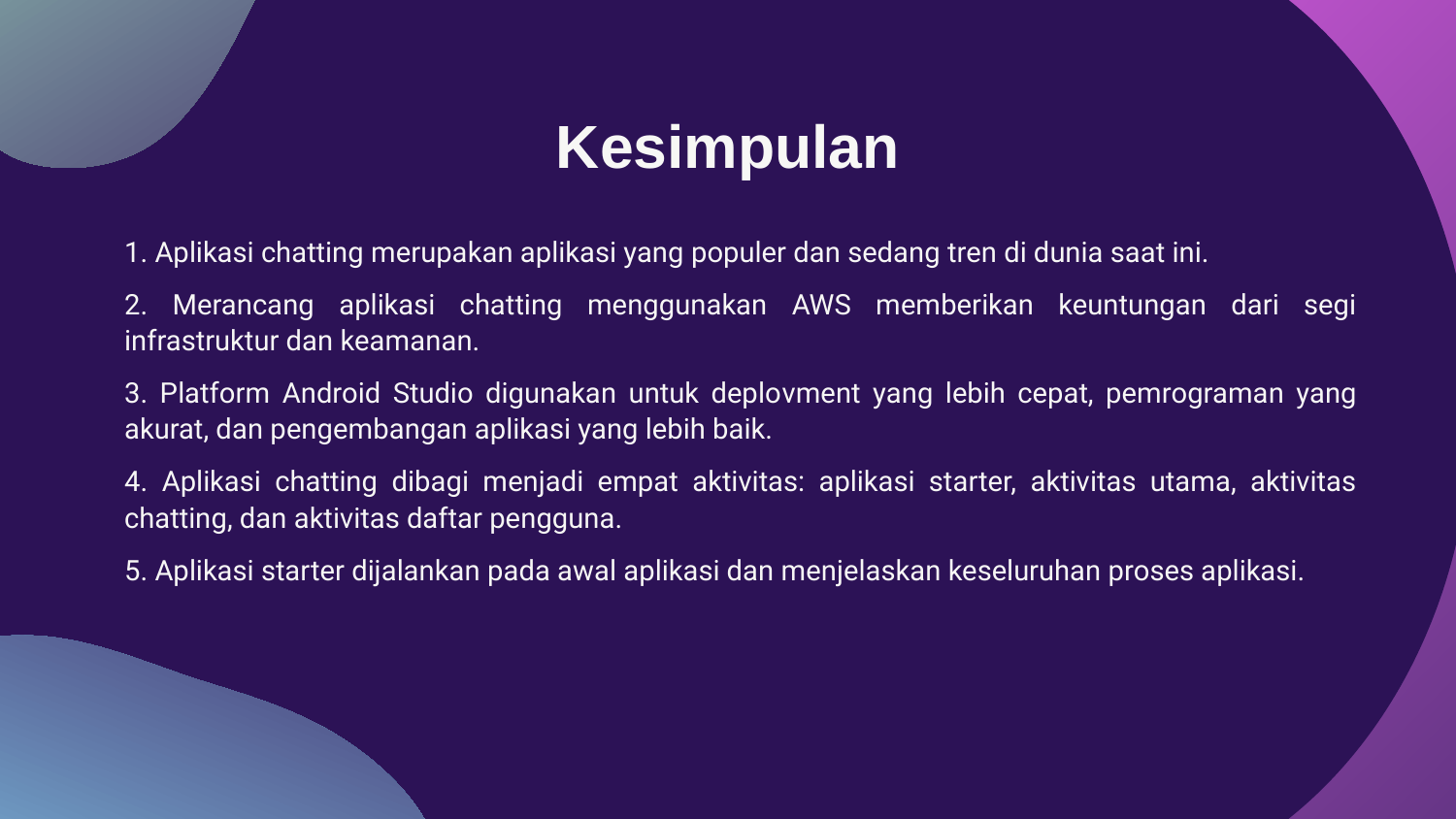

# Kesimpulan
1. Aplikasi chatting merupakan aplikasi yang populer dan sedang tren di dunia saat ini.
2. Merancang aplikasi chatting menggunakan AWS memberikan keuntungan dari segi infrastruktur dan keamanan.
3. Platform Android Studio digunakan untuk deplovment yang lebih cepat, pemrograman yang akurat, dan pengembangan aplikasi yang lebih baik.
4. Aplikasi chatting dibagi menjadi empat aktivitas: aplikasi starter, aktivitas utama, aktivitas chatting, dan aktivitas daftar pengguna.
5. Aplikasi starter dijalankan pada awal aplikasi dan menjelaskan keseluruhan proses aplikasi.